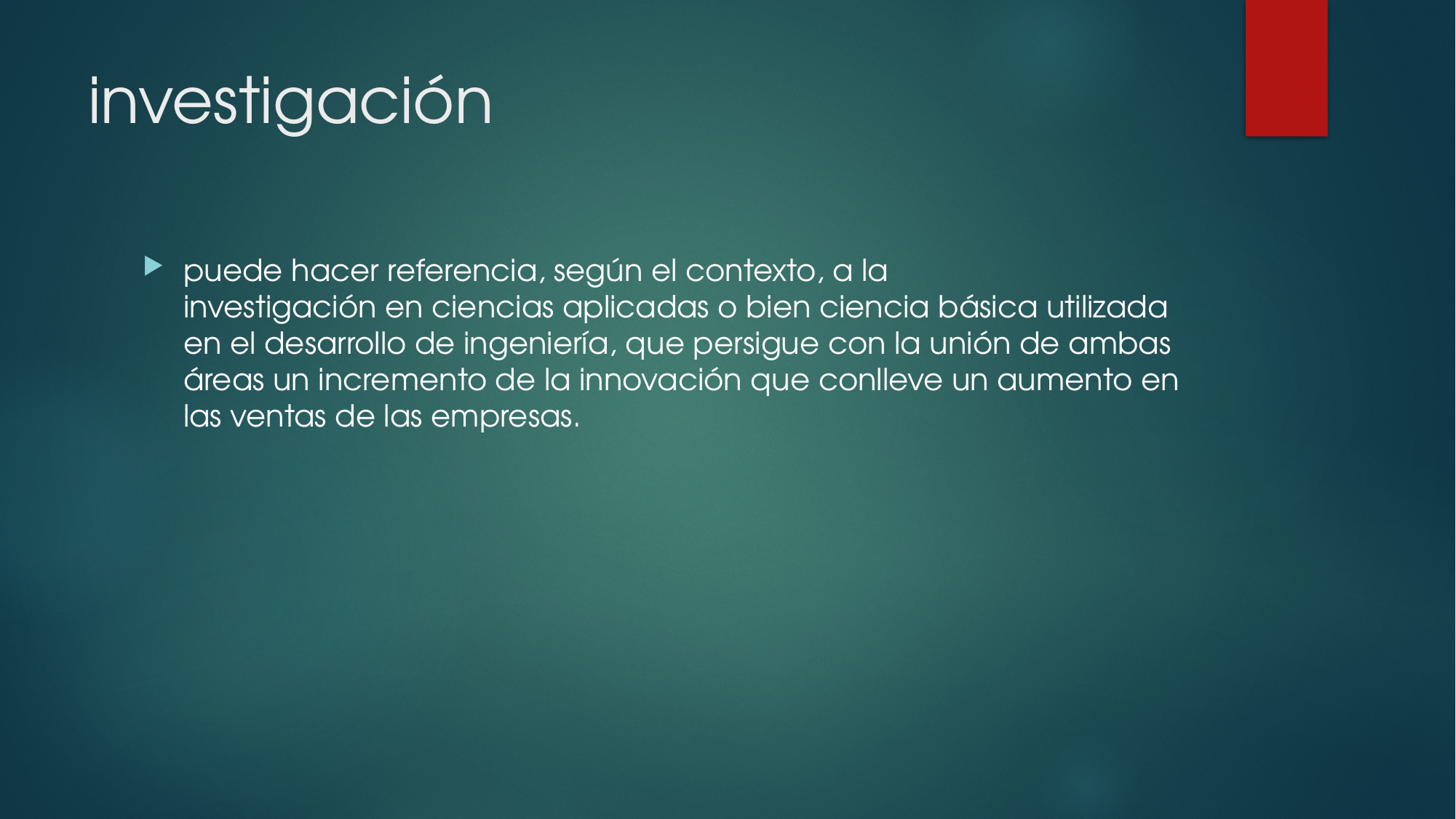

# investigación
puede hacer referencia, según el contexto, a la investigación en ciencias aplicadas o bien ciencia básica utilizada en el desarrollo de ingeniería, que persigue con la unión de ambas áreas un incremento de la innovación que conlleve un aumento en las ventas de las empresas.